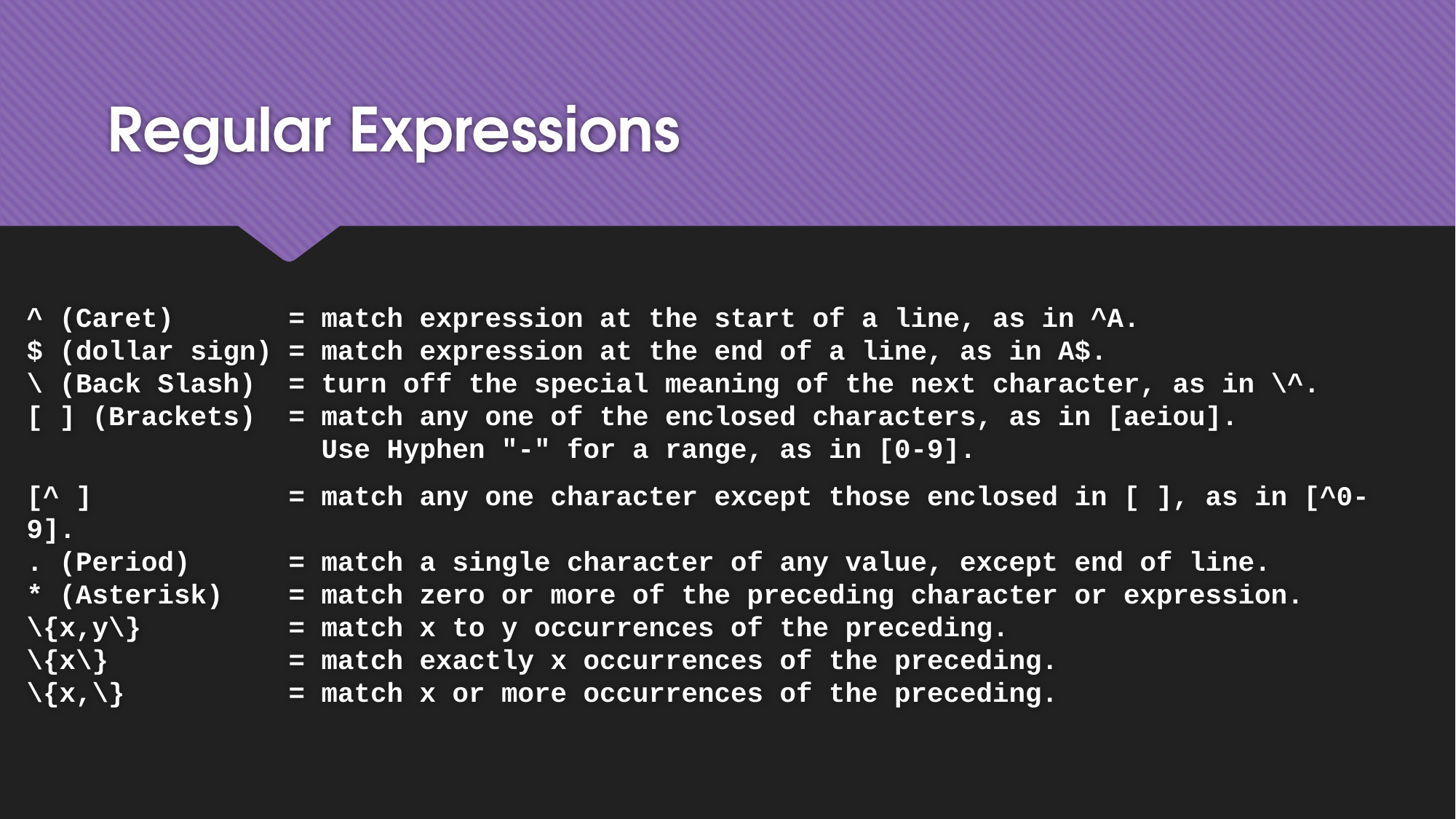

# Regular Expressions
^ (Caret)       = match expression at the start of a line, as in ^A.
$ (dollar sign) = match expression at the end of a line, as in A$.
\ (Back Slash)  = turn off the special meaning of the next character, as in \^.
[ ] (Brackets)  = match any one of the enclosed characters, as in [aeiou].
                  Use Hyphen "-" for a range, as in [0-9].
[^ ]            = match any one character except those enclosed in [ ], as in [^0-9].
. (Period)      = match a single character of any value, except end of line.
* (Asterisk)    = match zero or more of the preceding character or expression.
\{x,y\}         = match x to y occurrences of the preceding.
\{x\}           = match exactly x occurrences of the preceding.
\{x,\}          = match x or more occurrences of the preceding.